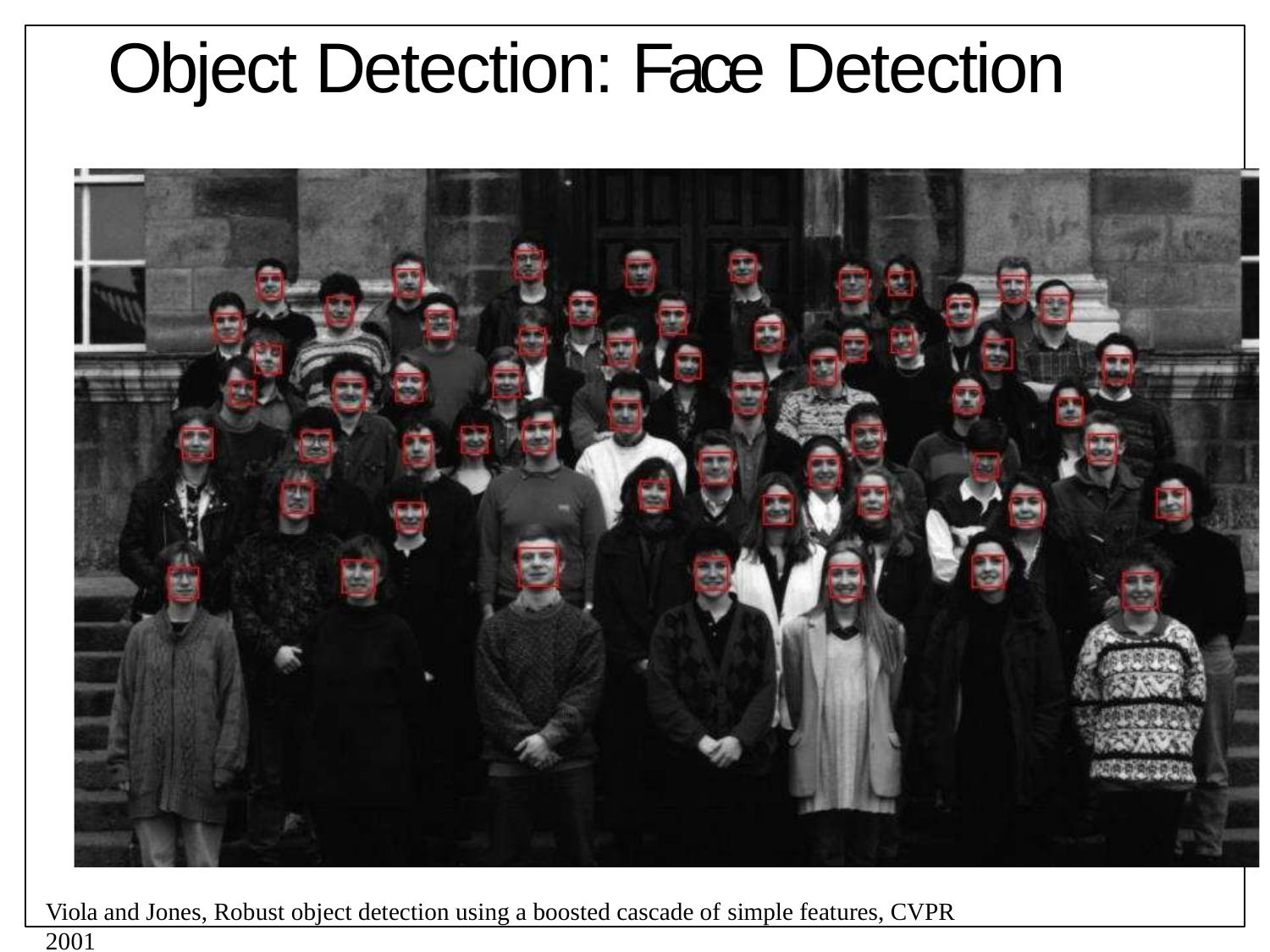

# Object Detection: Face Detection

Viola and Jones, Robust object detection using a boosted cascade of simple features, CVPR 2001